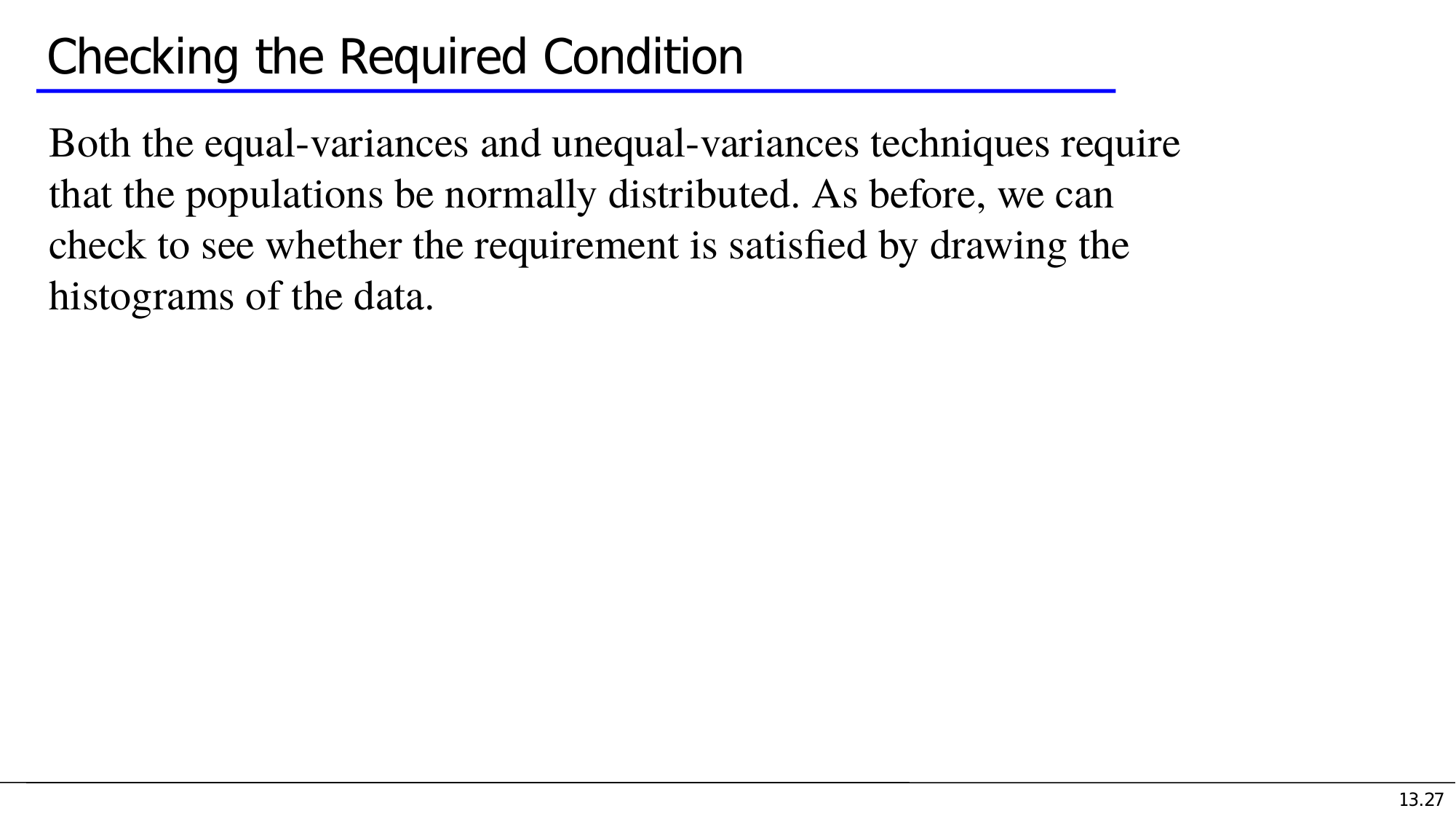

# Checking the Required Condition
Both the equal-variances and unequal-variances techniques require that the populations be normally distributed. As before, we can check to see whether the requirement is satisfied by drawing the histograms of the data.

13.27